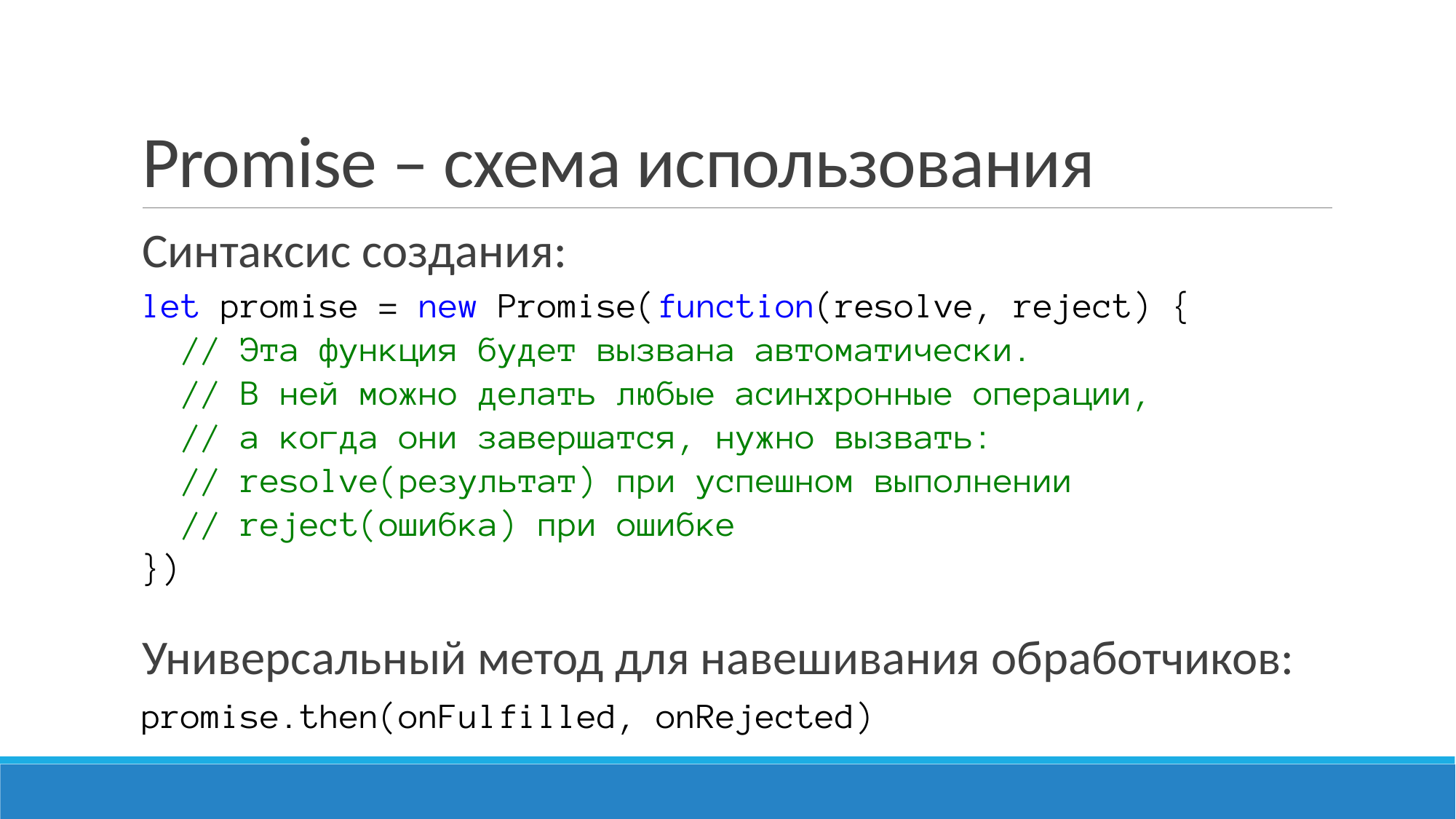

# Promise – схема использования
Синтаксис создания:
let promise = new Promise(function(resolve, reject) {
  // Эта функция будет вызвана автоматически.
  // В ней можно делать любые асинхронные операции,
  // а когда они завершатся, нужно вызвать:
  // resolve(результат) при успешном выполнении
  // reject(ошибка) при ошибке
})
Универсальный метод для навешивания обработчиков:
promise.then(onFulfilled, onRejected)